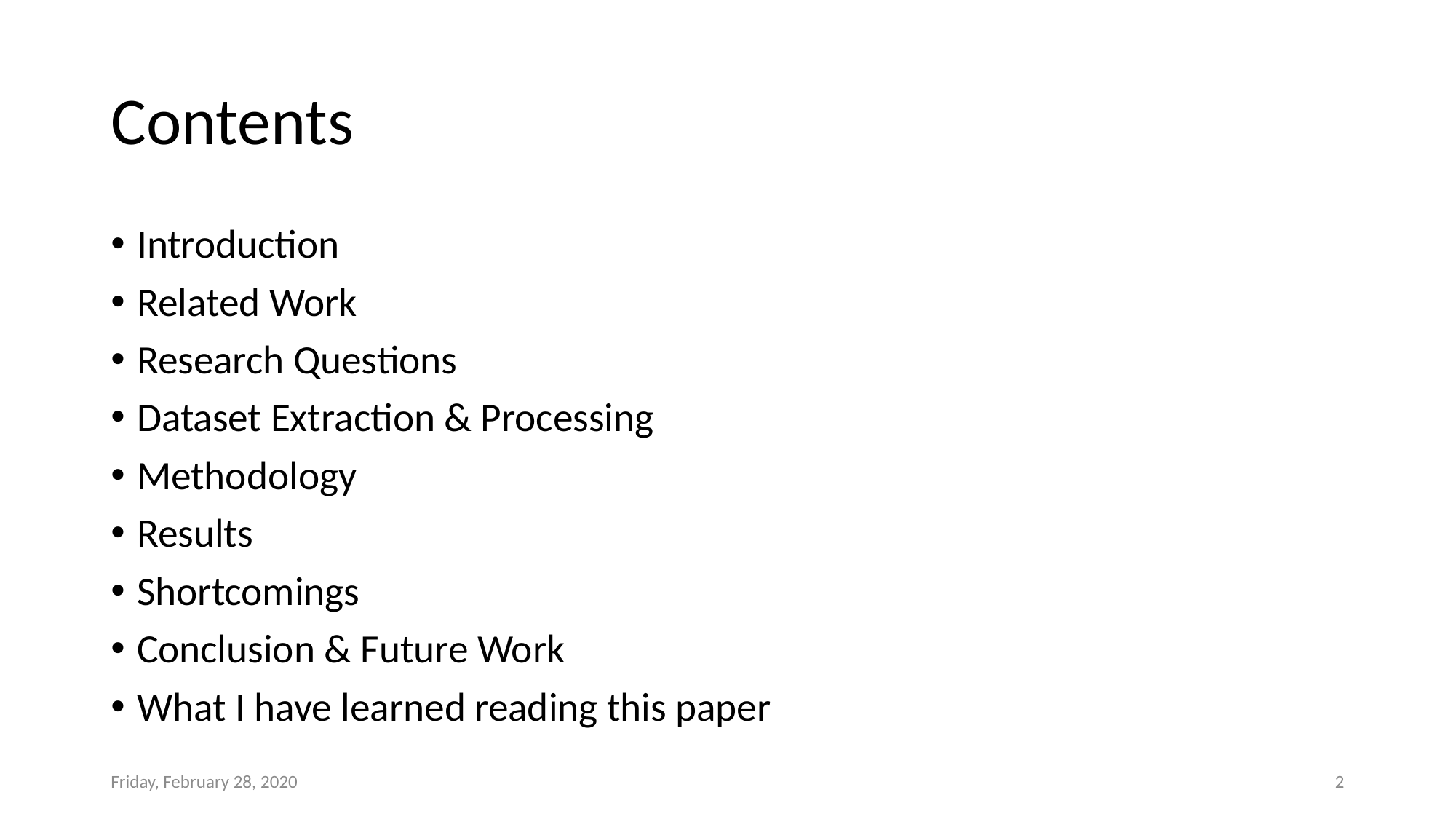

# Contents
Introduction
Related Work
Research Questions
Dataset Extraction & Processing
Methodology
Results
Shortcomings
Conclusion & Future Work
What I have learned reading this paper
Friday, February 28, 2020
2